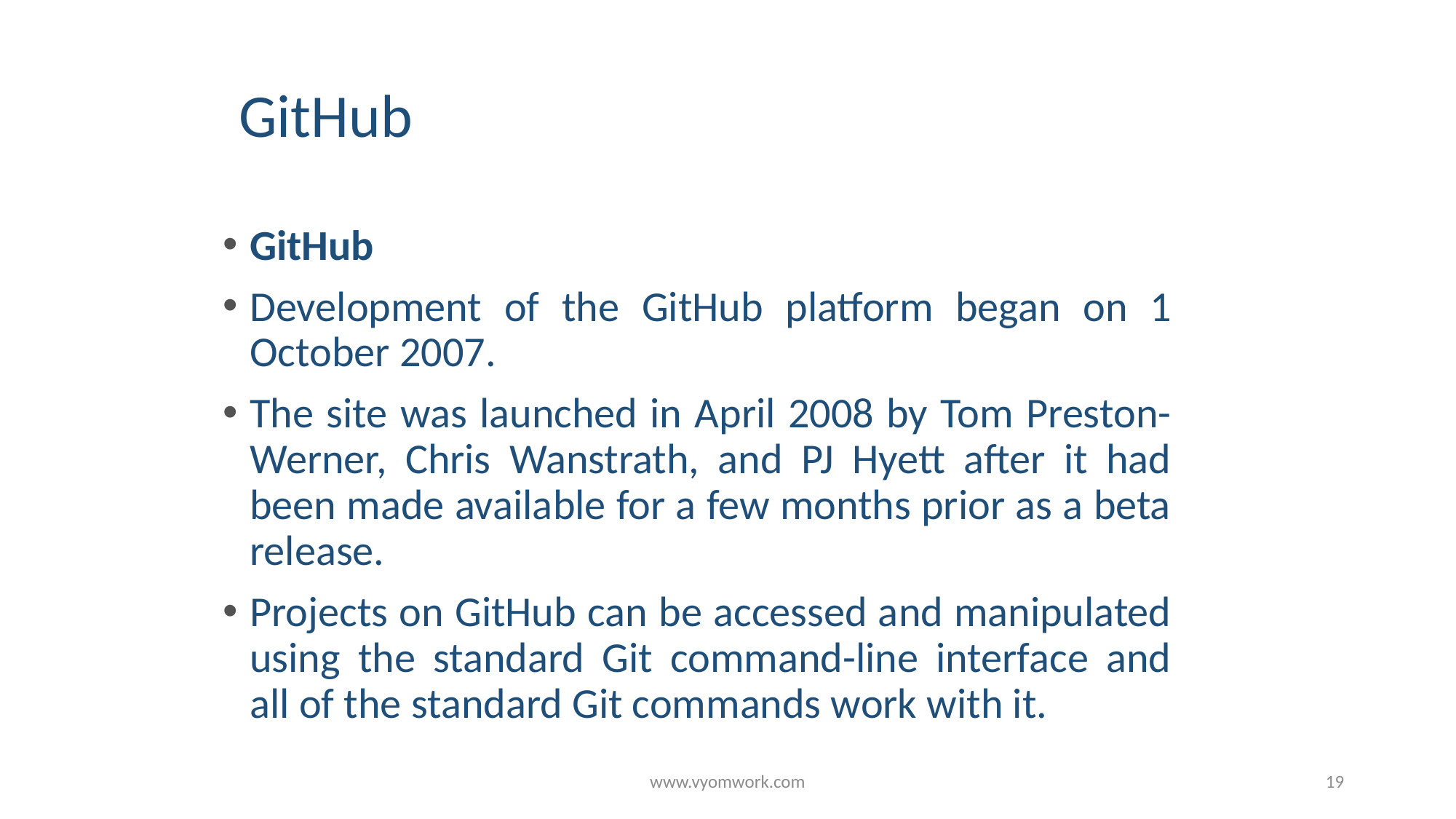

# GitHub
GitHub
Development of the GitHub platform began on 1 October 2007.
The site was launched in April 2008 by Tom Preston-Werner, Chris Wanstrath, and PJ Hyett after it had been made available for a few months prior as a beta release.
Projects on GitHub can be accessed and manipulated using the standard Git command-line interface and all of the standard Git commands work with it.
www.vyomwork.com
19